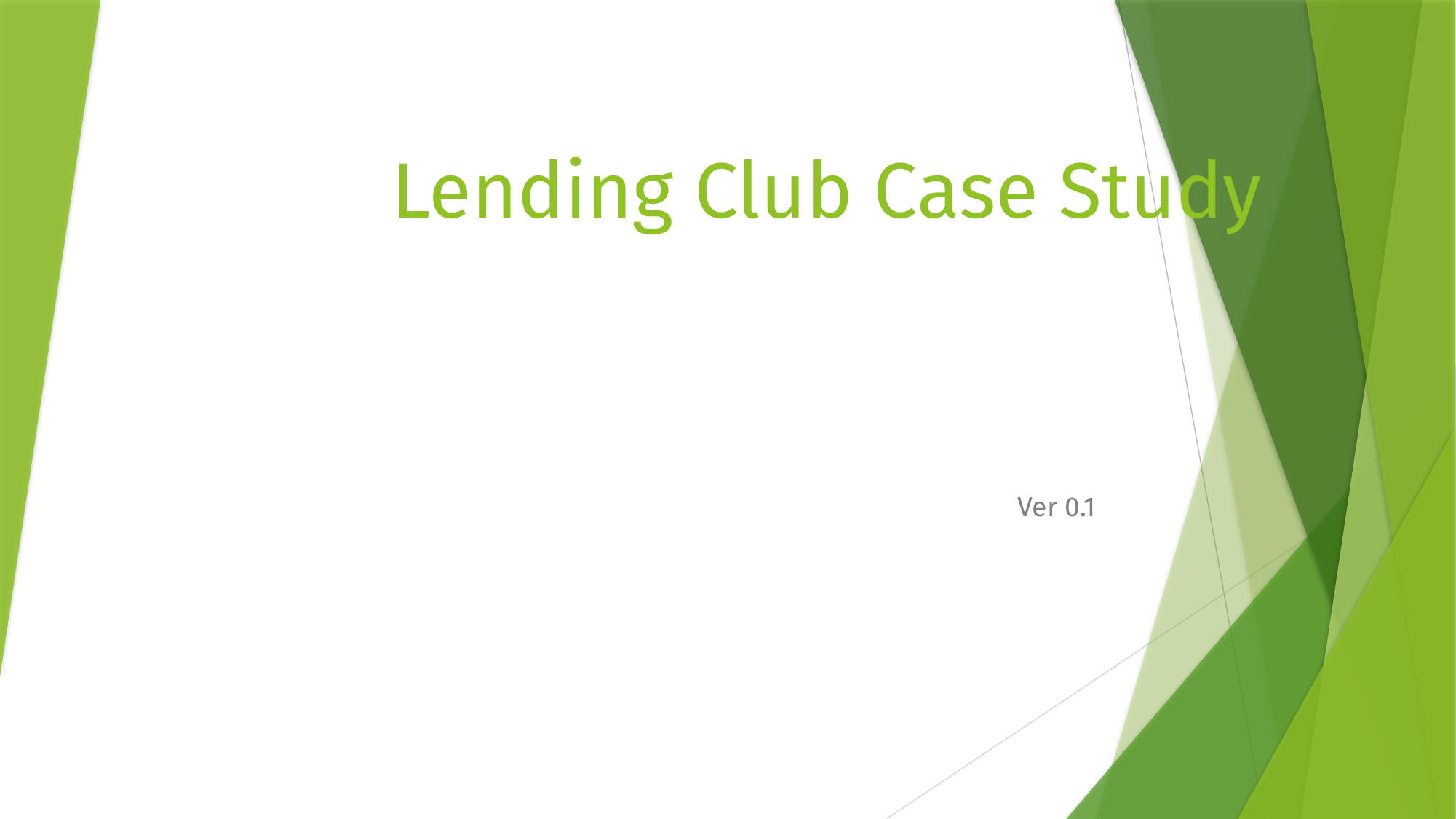

# Lending Club Case Study
Ver 0.1